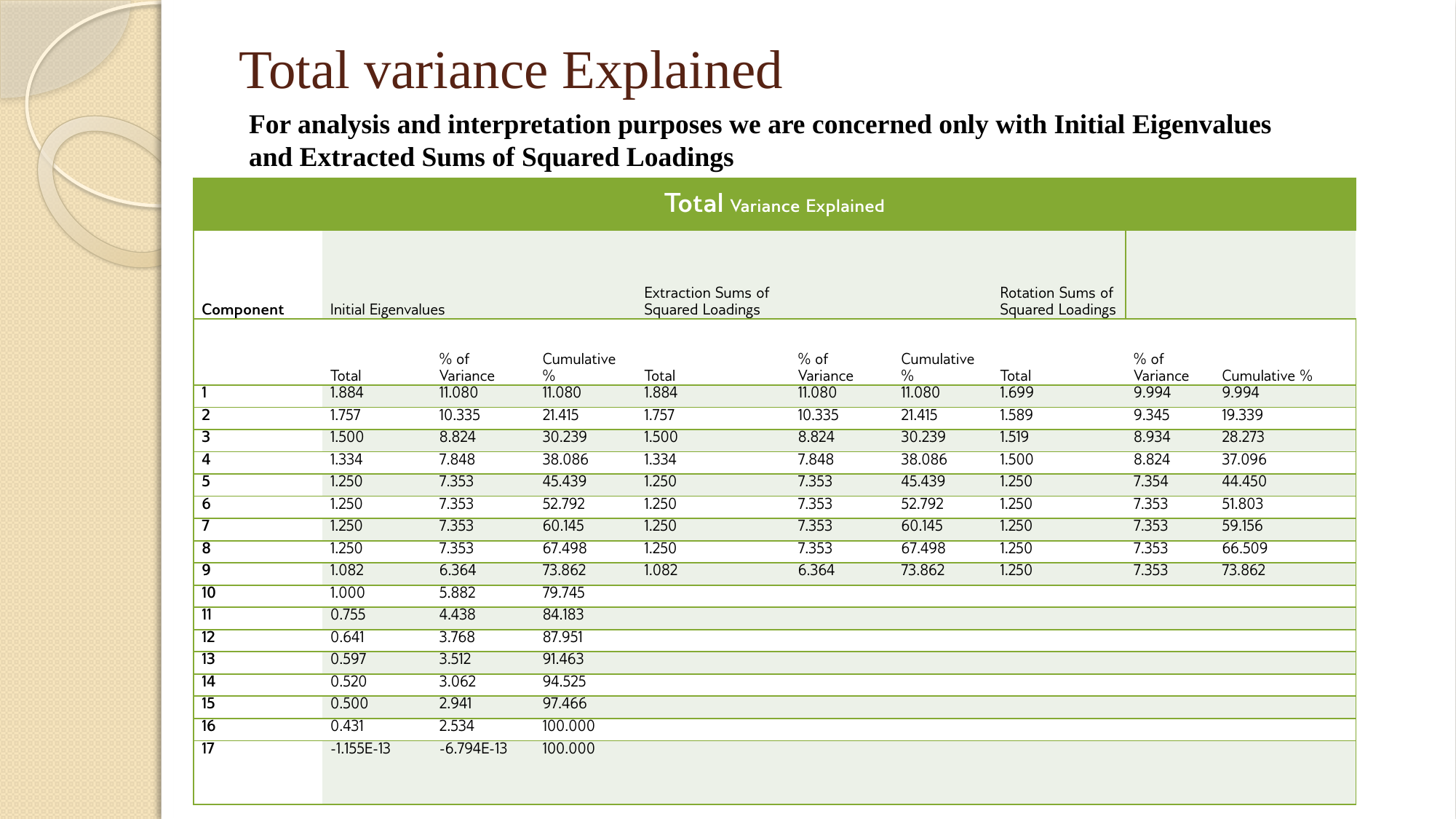

# Total variance Explained
For analysis and interpretation purposes we are concerned only with Initial Eigenvalues and Extracted Sums of Squared Loadings
| Total Variance Explained |  |  |  |  |  |  |  |  |  |
| --- | --- | --- | --- | --- | --- | --- | --- | --- | --- |
| Component | Initial Eigenvalues |  |  | Extraction Sums of Squared Loadings |  |  | Rotation Sums of Squared Loadings |  |  |
|  | Total | % of Variance | Cumulative % | Total | % of Variance | Cumulative % | Total | % of Variance | Cumulative % |
| 1 | 1.884 | 11.080 | 11.080 | 1.884 | 11.080 | 11.080 | 1.699 | 9.994 | 9.994 |
| 2 | 1.757 | 10.335 | 21.415 | 1.757 | 10.335 | 21.415 | 1.589 | 9.345 | 19.339 |
| 3 | 1.500 | 8.824 | 30.239 | 1.500 | 8.824 | 30.239 | 1.519 | 8.934 | 28.273 |
| 4 | 1.334 | 7.848 | 38.086 | 1.334 | 7.848 | 38.086 | 1.500 | 8.824 | 37.096 |
| 5 | 1.250 | 7.353 | 45.439 | 1.250 | 7.353 | 45.439 | 1.250 | 7.354 | 44.450 |
| 6 | 1.250 | 7.353 | 52.792 | 1.250 | 7.353 | 52.792 | 1.250 | 7.353 | 51.803 |
| 7 | 1.250 | 7.353 | 60.145 | 1.250 | 7.353 | 60.145 | 1.250 | 7.353 | 59.156 |
| 8 | 1.250 | 7.353 | 67.498 | 1.250 | 7.353 | 67.498 | 1.250 | 7.353 | 66.509 |
| 9 | 1.082 | 6.364 | 73.862 | 1.082 | 6.364 | 73.862 | 1.250 | 7.353 | 73.862 |
| 10 | 1.000 | 5.882 | 79.745 |  |  |  |  |  |  |
| 11 | 0.755 | 4.438 | 84.183 |  |  |  |  |  |  |
| 12 | 0.641 | 3.768 | 87.951 |  |  |  |  |  |  |
| 13 | 0.597 | 3.512 | 91.463 |  |  |  |  |  |  |
| 14 | 0.520 | 3.062 | 94.525 |  |  |  |  |  |  |
| 15 | 0.500 | 2.941 | 97.466 |  |  |  |  |  |  |
| 16 | 0.431 | 2.534 | 100.000 |  |  |  |  |  |  |
| 17 | -1.155E-13 | -6.794E-13 | 100.000 |  |  |  |  |  |  |